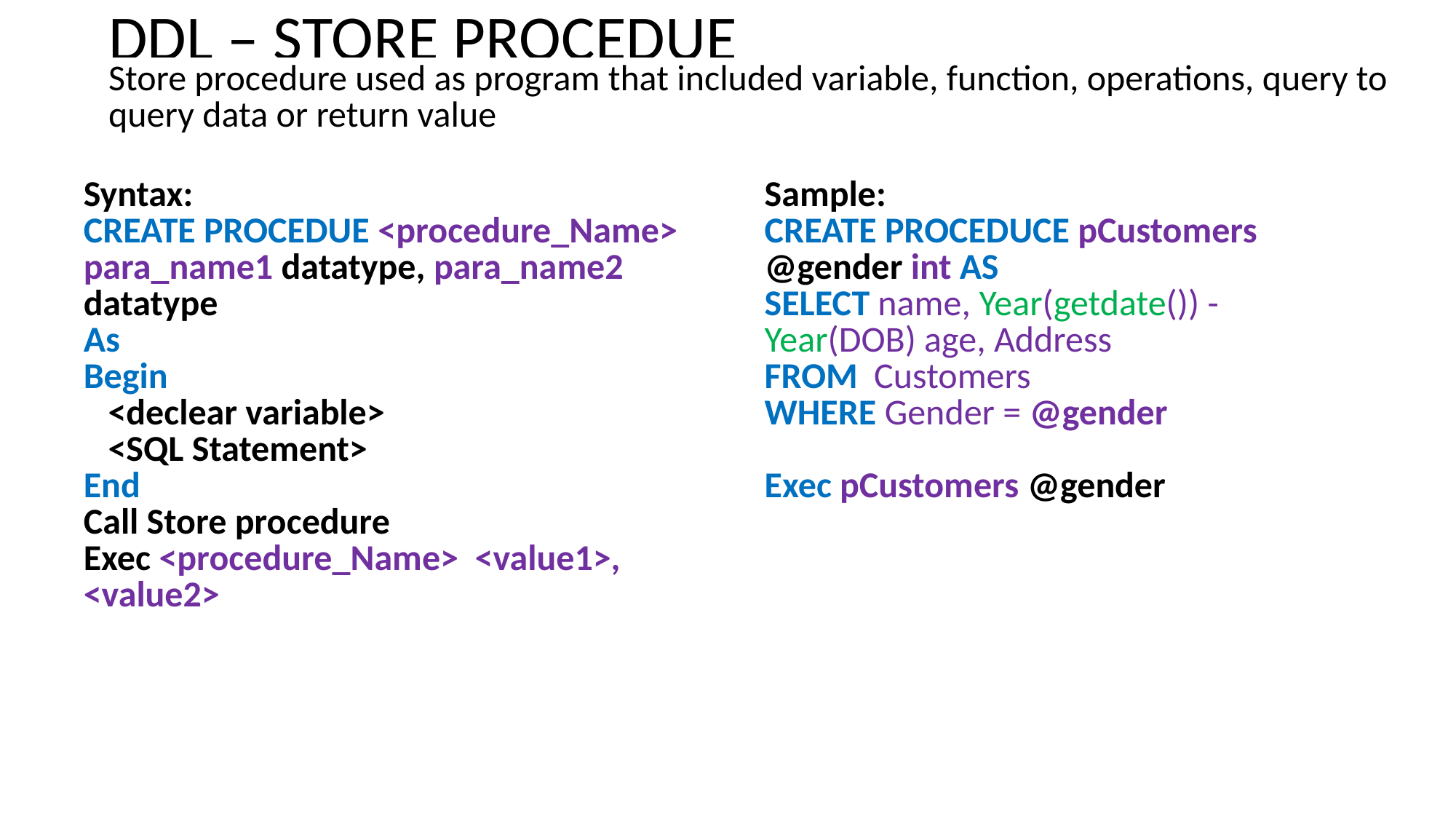

# DDL – STORE PROCEDUE
| Store procedure used as program that included variable, function, operations, query to query data or return value |
| --- |

| Syntax: CREATE PROCEDUE <procedure\_Name> para\_name1 datatype, para\_name2 datatype As Begin <declear variable> <SQL Statement> End Call Store procedure Exec <procedure\_Name> <value1>, <value2> | Sample: CREATE PROCEDUCE pCustomers @gender int AS SELECT name, Year(getdate()) - Year(DOB) age, Address FROM Customers WHERE Gender = @gender Exec pCustomers @gender |
| --- | --- |